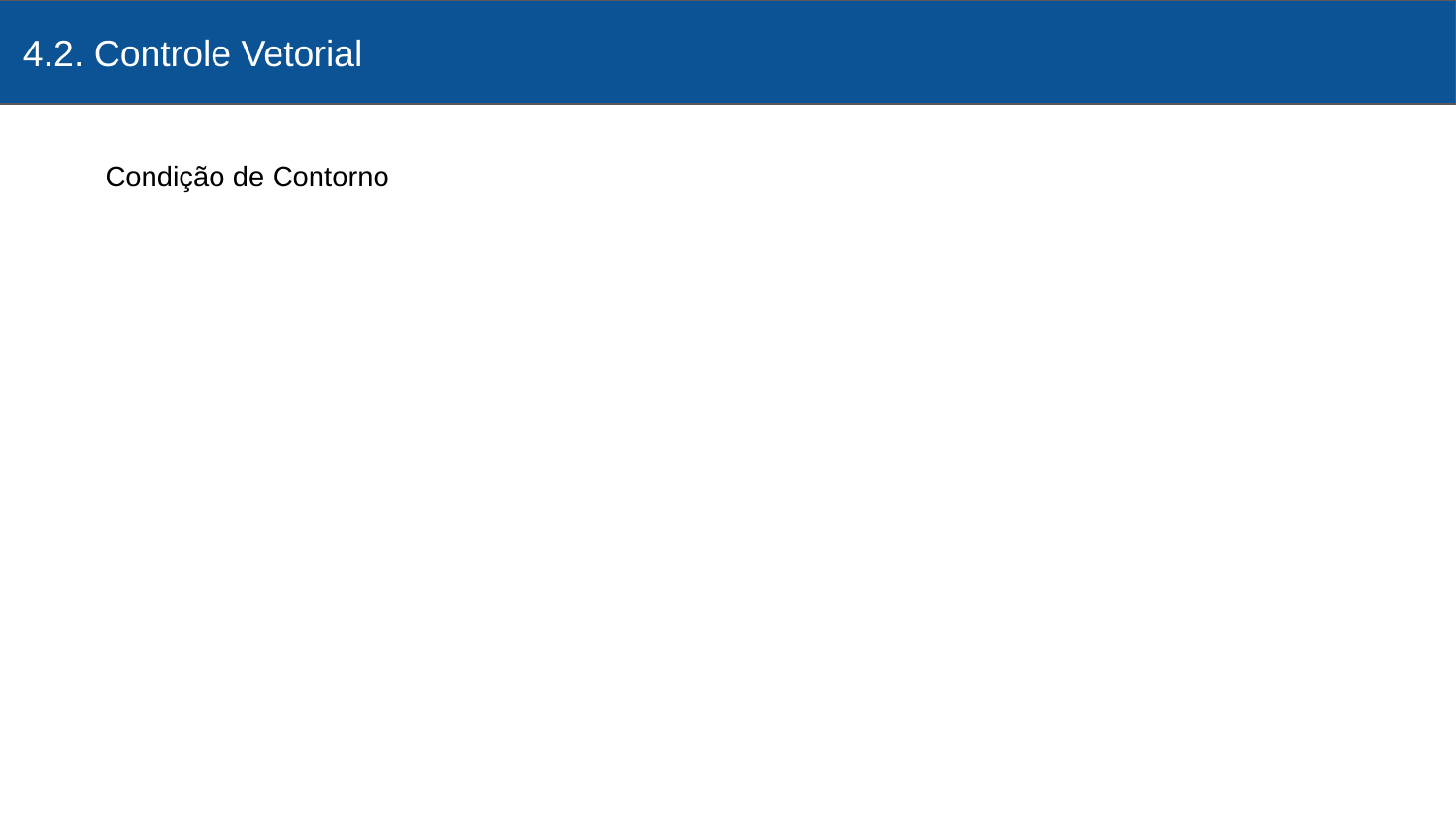

4.2. Controle Vetorial

# Asakadkjad
Condição de Contorno